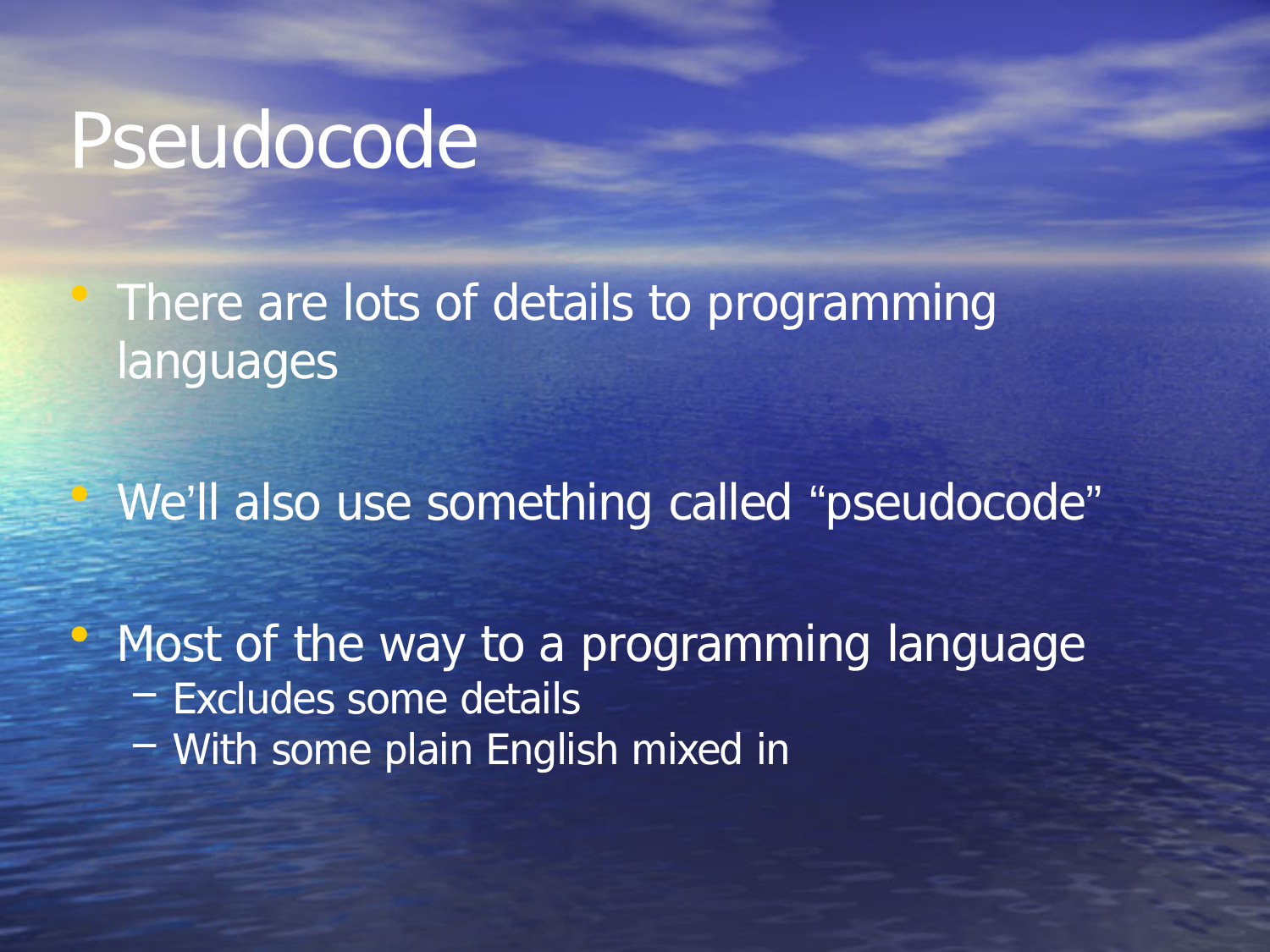

Pseudocode
There are lots of details to programming languages

We’ll also use something called “pseudocode”

Most of the way to a programming language
Excludes some details
With some plain English mixed in